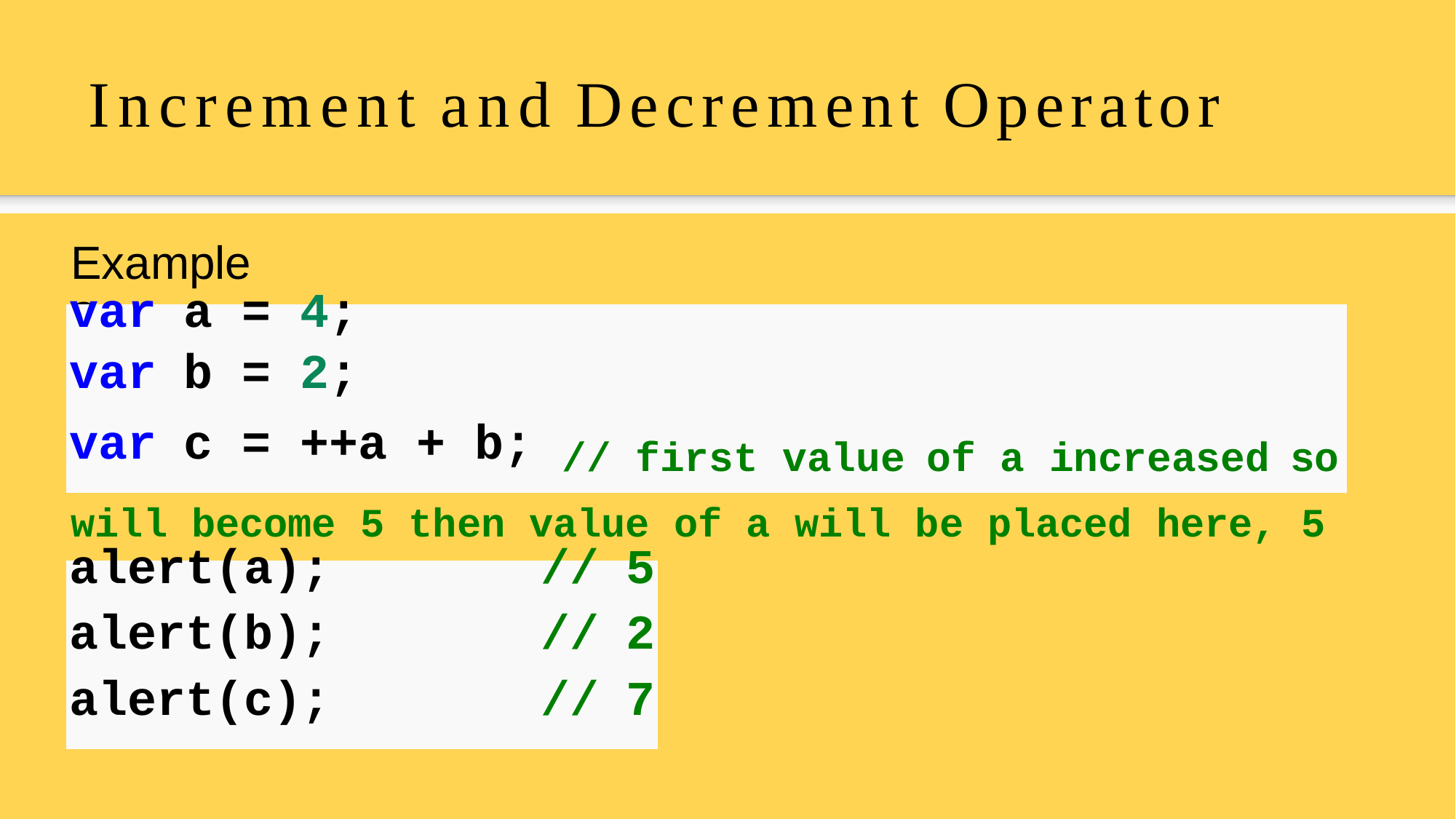

# Increment and Decrement Operator

Example 2
| var var | a b | = = | 4; 2; |  |  |  |  |
| --- | --- | --- | --- | --- | --- | --- | --- |
| var | c | = | ++a | + b; | // first value | of a increased | so |
will become 5 then value of a will be placed here, 5
| alert(a); | // | 5 |
| --- | --- | --- |
| alert(b); | // | 2 |
| alert(c); | // | 7 |